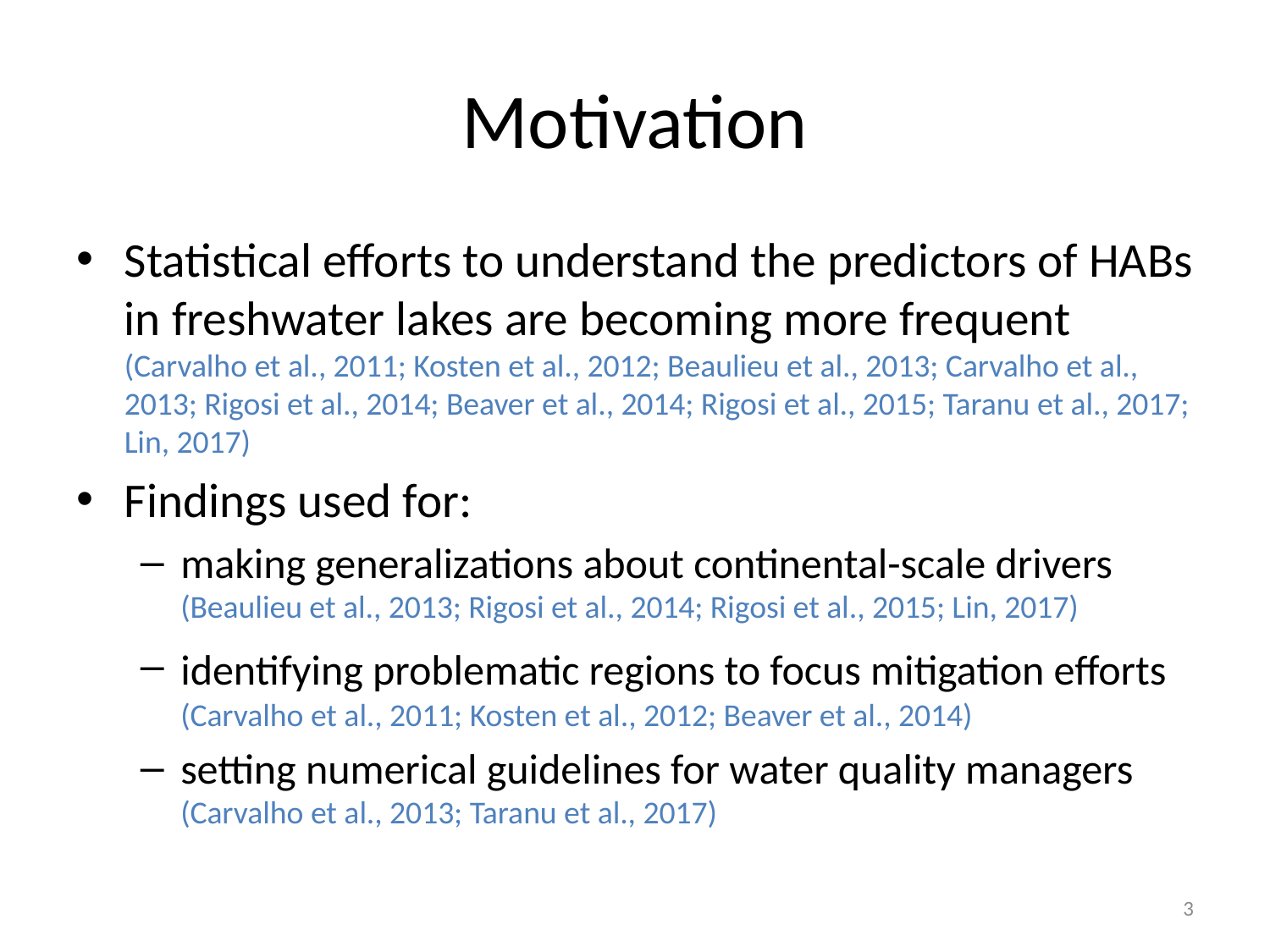

# Motivation
Statistical efforts to understand the predictors of HABs in freshwater lakes are becoming more frequent
(Carvalho et al., 2011; Kosten et al., 2012; Beaulieu et al., 2013; Carvalho et al., 2013; Rigosi et al., 2014; Beaver et al., 2014; Rigosi et al., 2015; Taranu et al., 2017; Lin, 2017)
Findings used for:
making generalizations about continental-scale drivers (Beaulieu et al., 2013; Rigosi et al., 2014; Rigosi et al., 2015; Lin, 2017)
identifying problematic regions to focus mitigation efforts (Carvalho et al., 2011; Kosten et al., 2012; Beaver et al., 2014)
setting numerical guidelines for water quality managers  (Carvalho et al., 2013; Taranu et al., 2017)
3